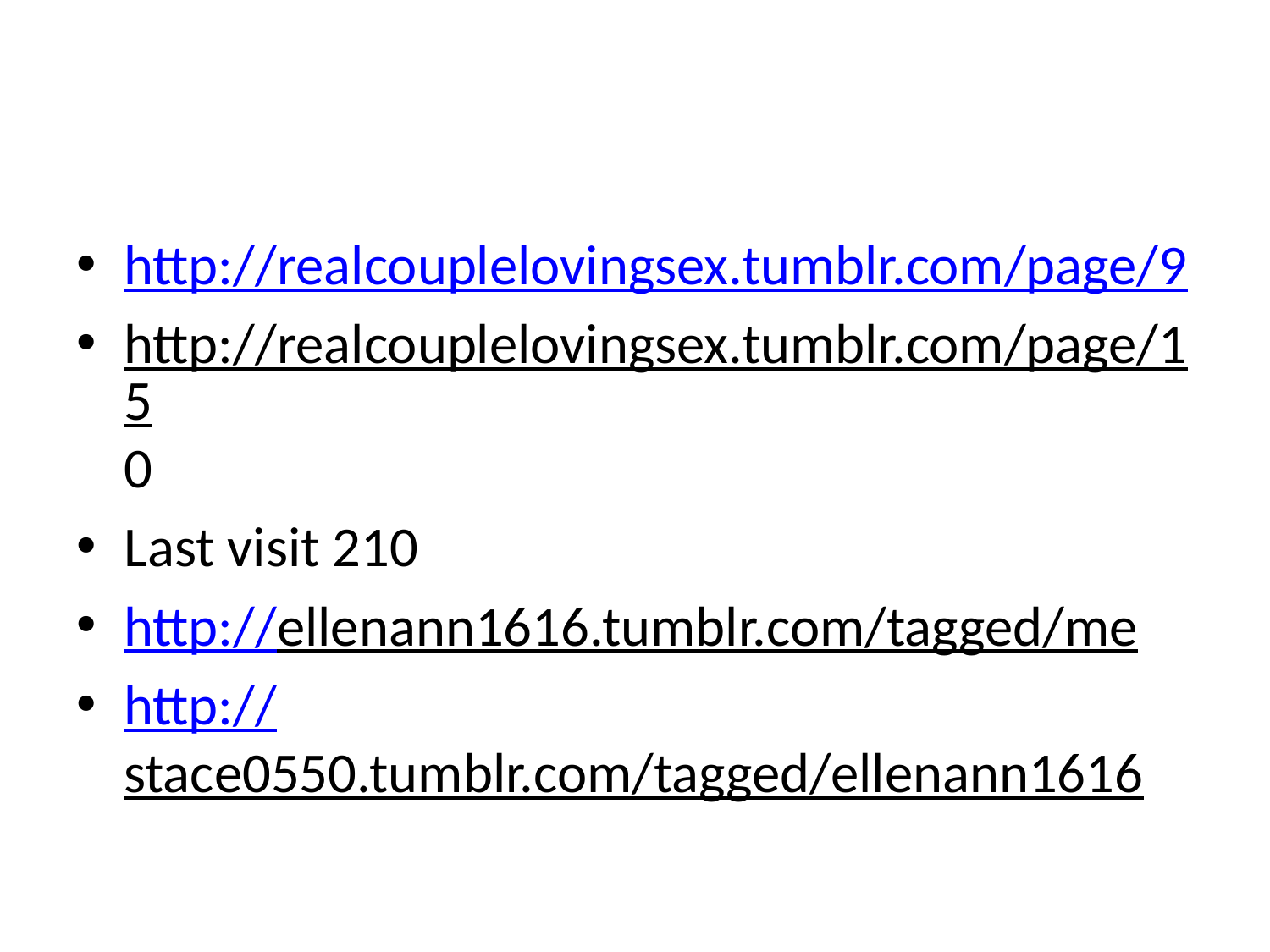

#
http://realcouplelovingsex.tumblr.com/page/9
http://realcouplelovingsex.tumblr.com/page/150
Last visit 210
http://ellenann1616.tumblr.com/tagged/me
http://stace0550.tumblr.com/tagged/ellenann1616